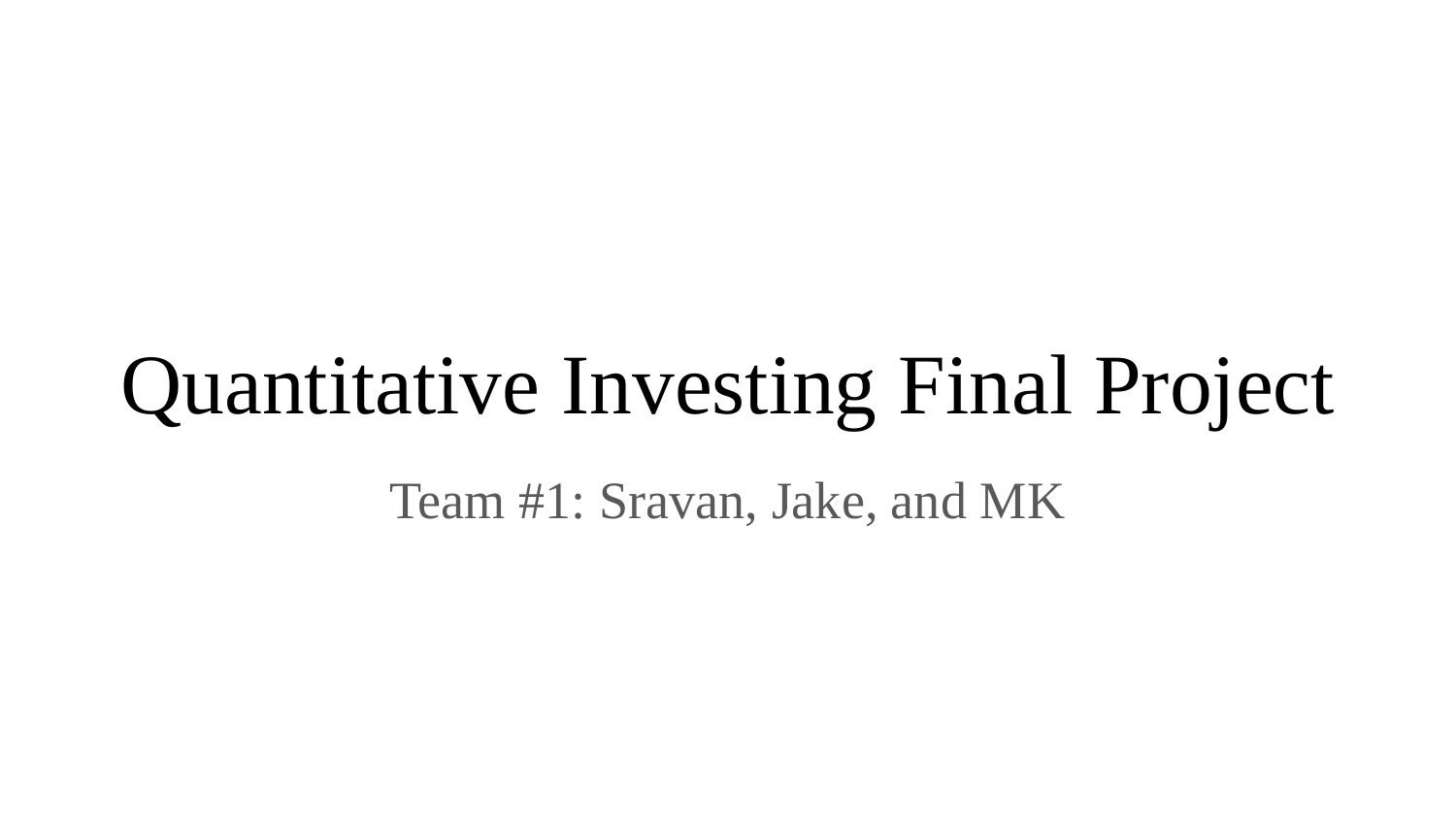

# Quantitative Investing Final Project
Team #1: Sravan, Jake, and MK